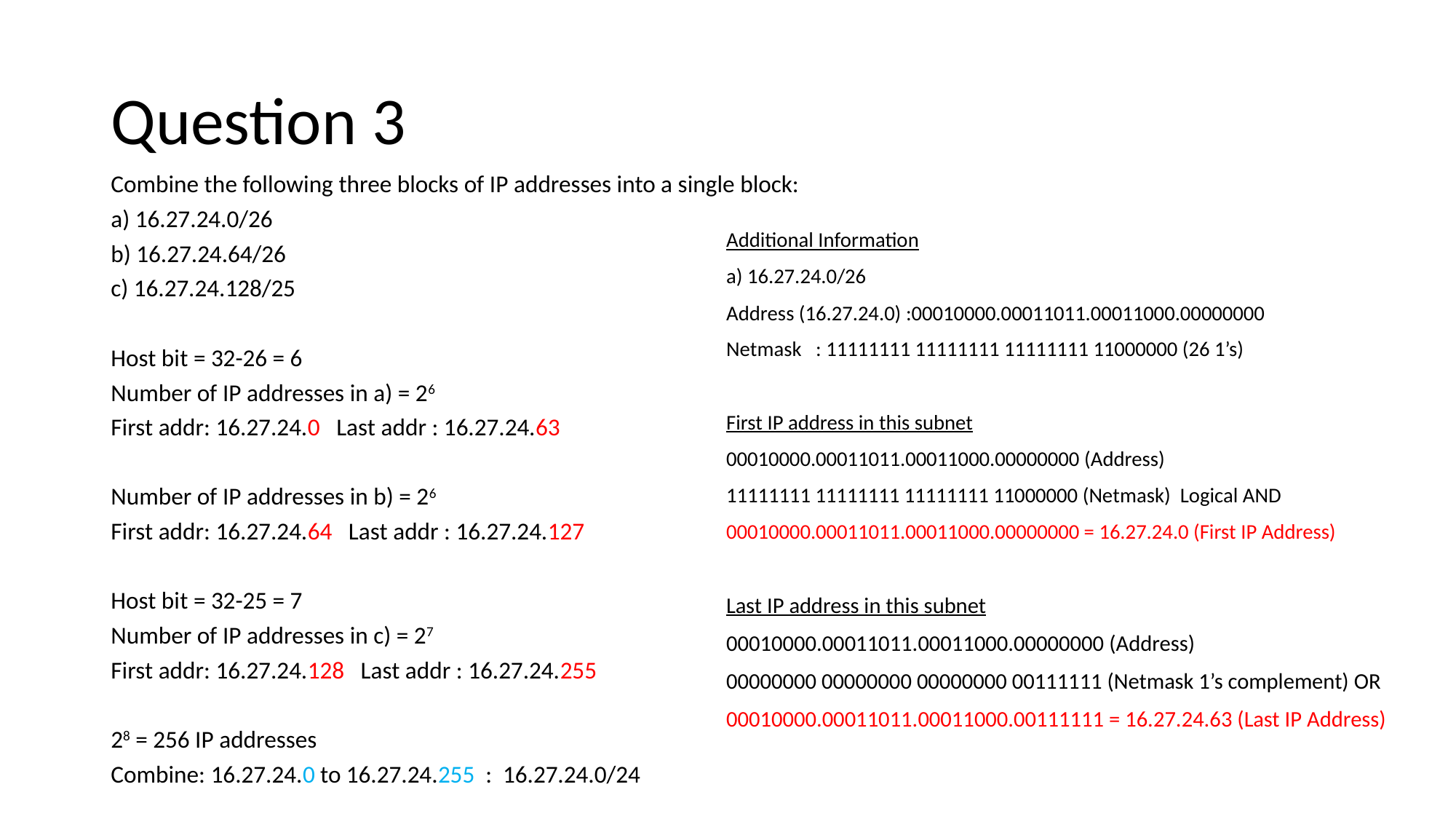

# Question 3
Combine the following three blocks of IP addresses into a single block:
a) 16.27.24.0/26
b) 16.27.24.64/26
c) 16.27.24.128/25

Host bit = 32-26 = 6
Number of IP addresses in a) = 26
First addr: 16.27.24.0   Last addr : 16.27.24.63

Number of IP addresses in b) = 26
First addr: 16.27.24.64   Last addr : 16.27.24.127

Host bit = 32-25 = 7
Number of IP addresses in c) = 27
First addr: 16.27.24.128   Last addr : 16.27.24.255

28 = 256 IP addresses
Combine: 16.27.24.0 to 16.27.24.255  :  16.27.24.0/24

Additional Information
a) 16.27.24.0/26
Address (16.27.24.0) :00010000.00011011.00011000.00000000
Netmask   : 11111111 11111111 11111111 11000000 (26 1’s)

First IP address in this subnet
00010000.00011011.00011000.00000000 (Address)
11111111 11111111 11111111 11000000 (Netmask)  Logical AND
00010000.00011011.00011000.00000000 = 16.27.24.0 (First IP Address)

Last IP address in this subnet
00010000.00011011.00011000.00000000 (Address)
00000000 00000000 00000000 00111111 (Netmask 1’s complement) OR
00010000.00011011.00011000.00111111 = 16.27.24.63 (Last IP Address)